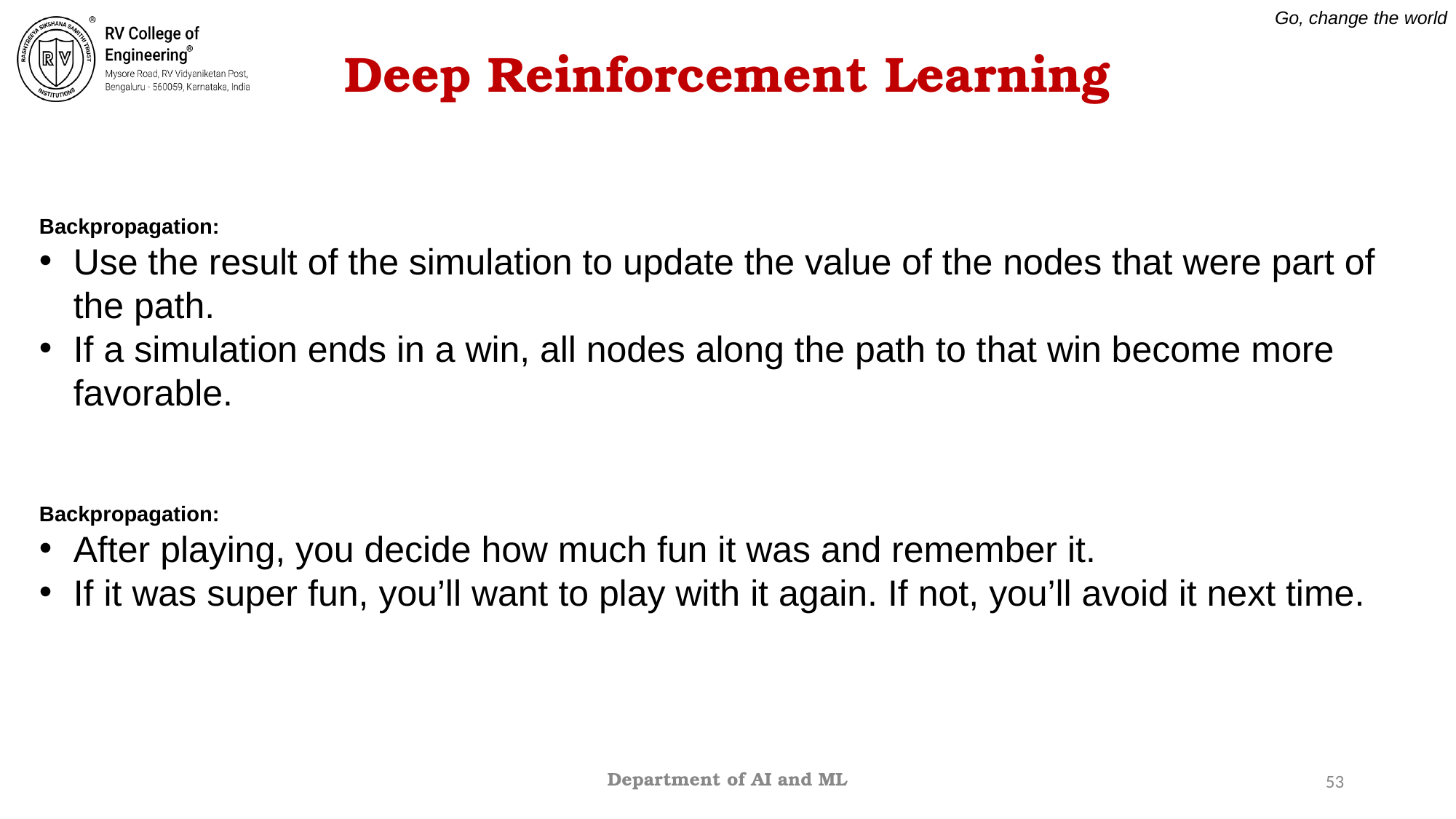

# Deep Reinforcement Learning
Backpropagation:
Use the result of the simulation to update the value of the nodes that were part of the path.
If a simulation ends in a win, all nodes along the path to that win become more favorable.

Backpropagation:
After playing, you decide how much fun it was and remember it.
If it was super fun, you’ll want to play with it again. If not, you’ll avoid it next time.

Department of AI and ML
53